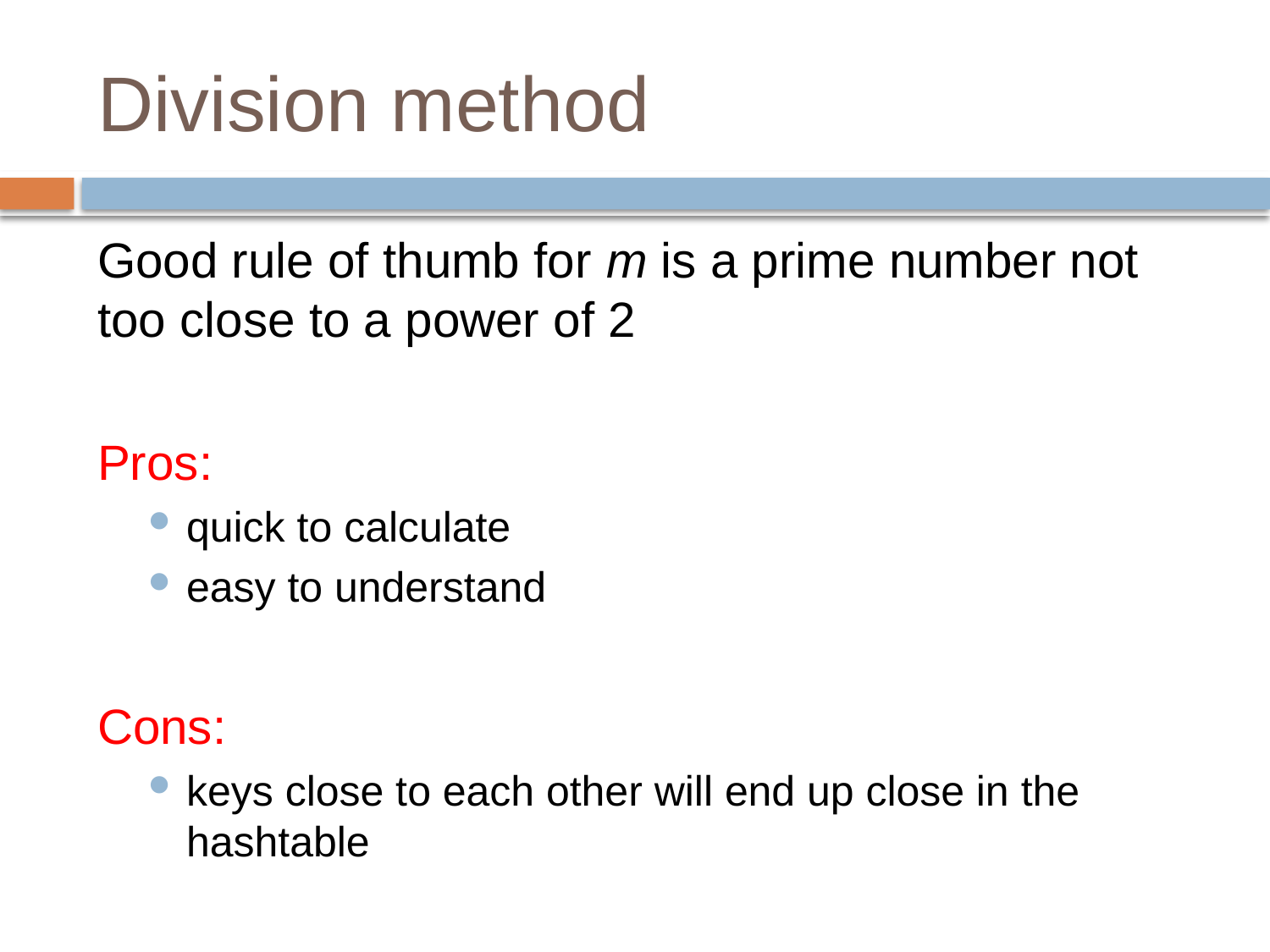

# Division method
Good rule of thumb for m is a prime number not too close to a power of 2

Pros:
quick to calculate
easy to understand

Cons:
keys close to each other will end up close in the hashtable